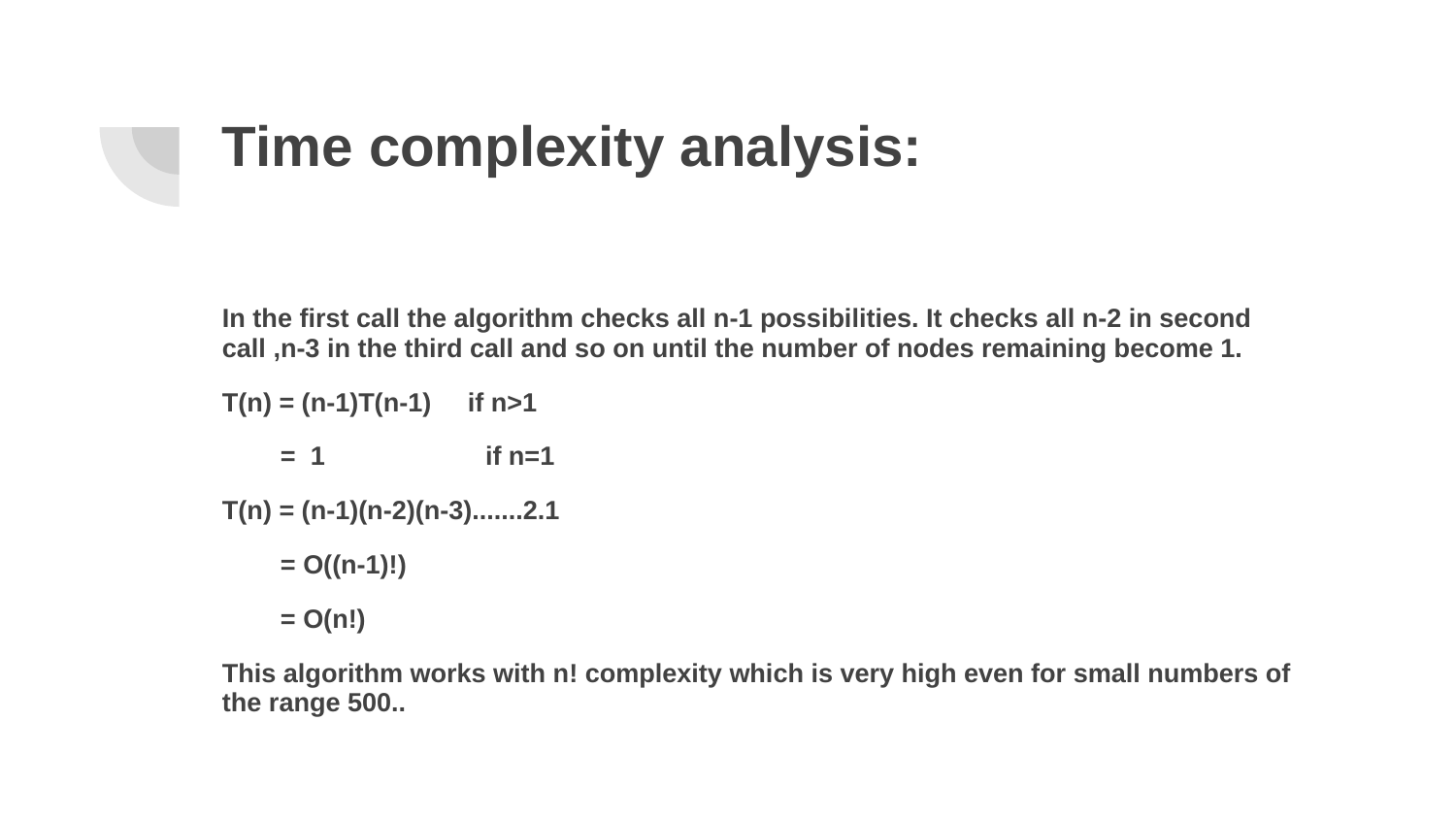

# Time complexity analysis:
In the first call the algorithm checks all n-1 possibilities. It checks all n-2 in second call ,n-3 in the third call and so on until the number of nodes remaining become 1.
T(n) = (n-1)T(n-1)     if n>1
        =  1                      if n=1
T(n) = (n-1)(n-2)(n-3).......2.1
        = O((n-1)!)
        = O(n!)
This algorithm works with n! complexity which is very high even for small numbers of the range 500..